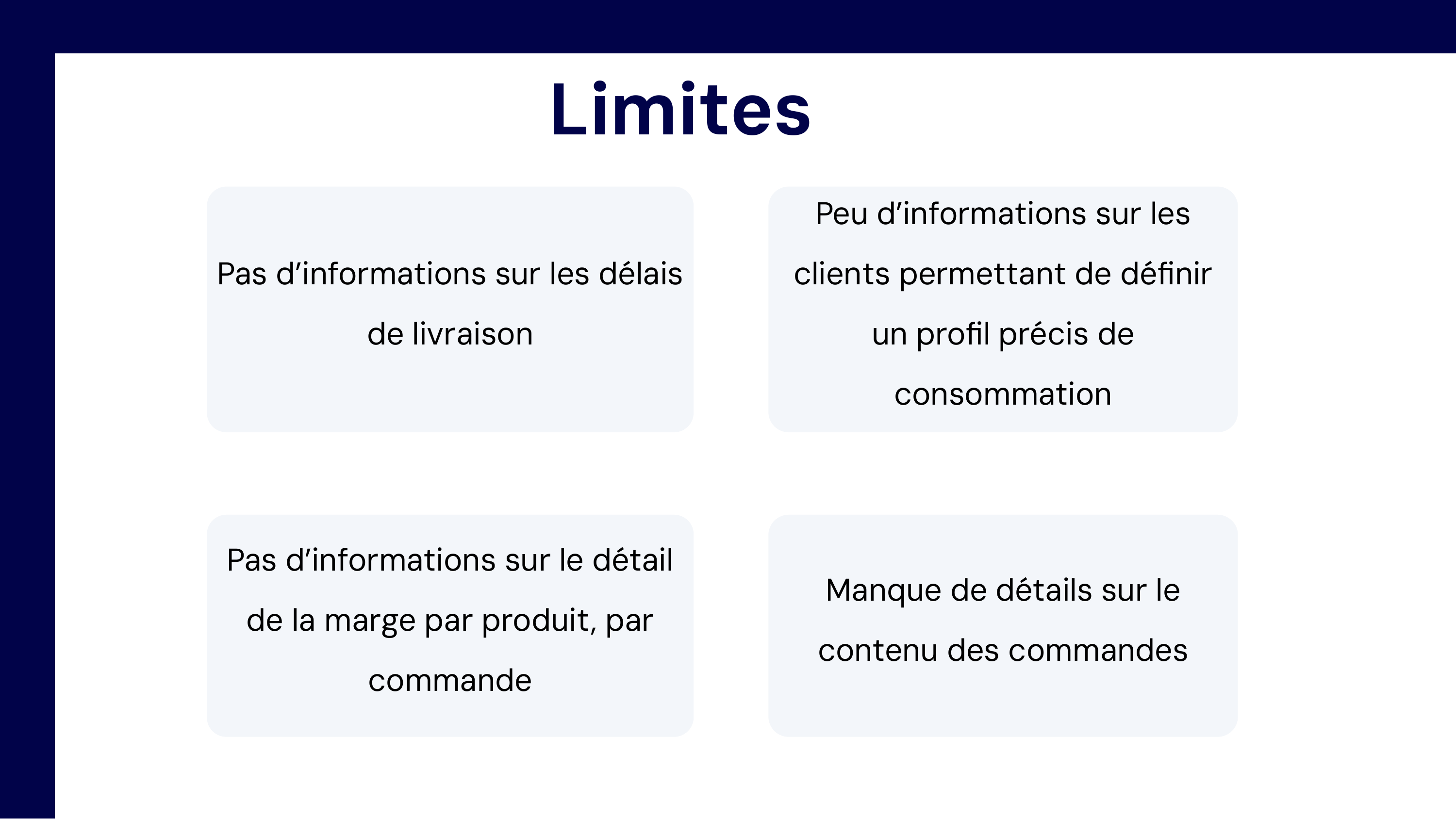

Limites

Pas d’informations sur les délais de livraison

Peu d’informations sur les clients permettant de définir un profil précis de consommation

Pas d’informations sur le détail de la marge par produit, par commande

Manque de détails sur le contenu des commandes